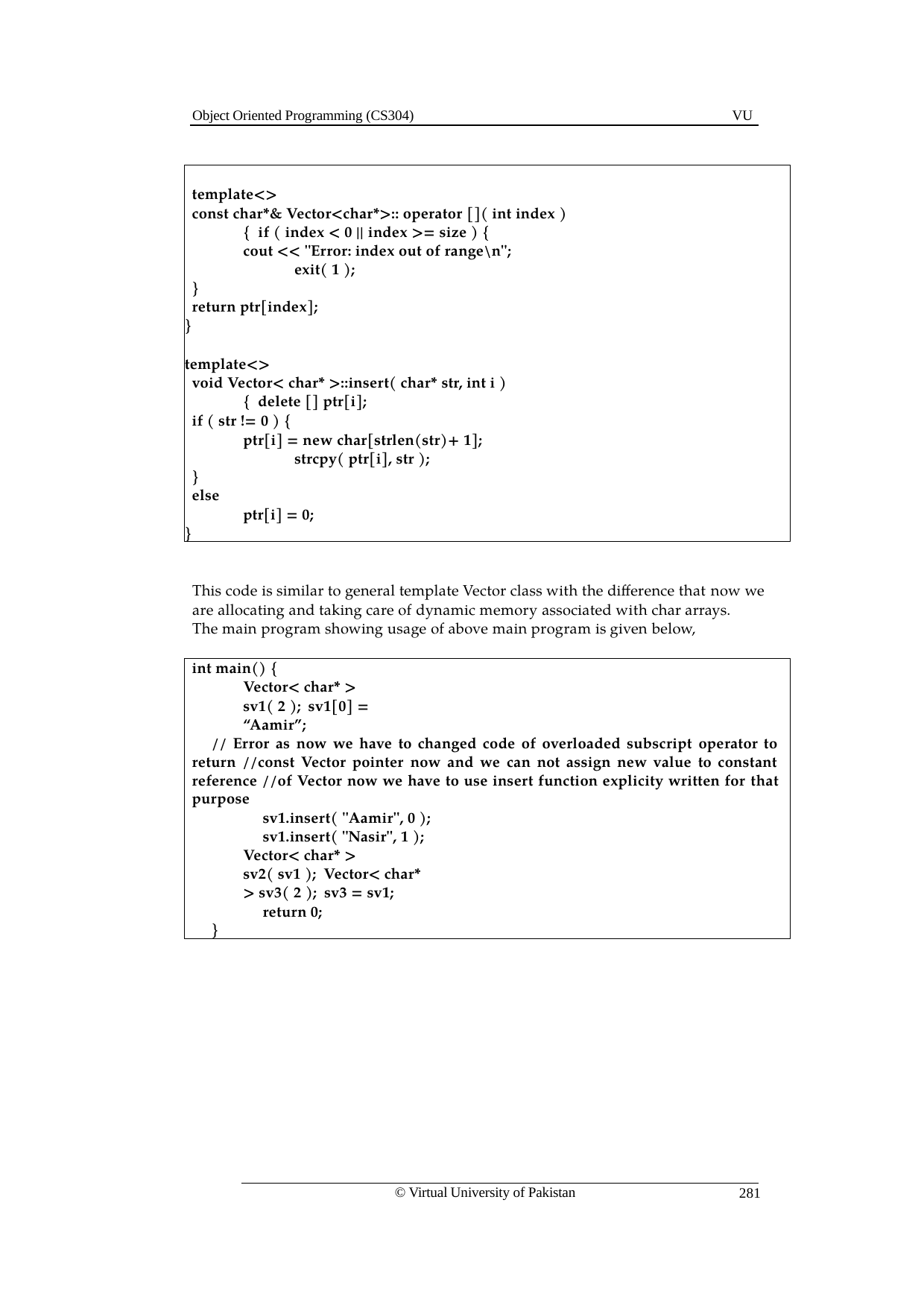

Object Oriented Programming (CS304)
VU

template<>
const char*& Vector<char*>:: operator []( int index ) {  if ( index < 0 || index >= size ) {
cout << "Error: index out of range\n";  exit( 1 );
}
return ptr[index];
}

template<>
void Vector< char* >::insert( char* str, int i ) {  delete [] ptr[i];
if ( str != 0 ) {
ptr[i] = new char[strlen(str)+ 1];  strcpy( ptr[i], str );
}
else
ptr[i] = 0;
}
This code is similar to general template Vector class with the difference that now we  are allocating and taking care of dynamic memory associated with char arrays.
The main program showing usage of above main program is given below,
int main() {
Vector< char* > sv1( 2 );  sv1[0] = “Aamir”;
// Error as now we have to changed code of overloaded subscript operator to  return //const Vector pointer now and we can not assign new value to constant  reference //of Vector now we have to use insert function explicity written for that  purpose
sv1.insert( "Aamir", 0 );
sv1.insert( "Nasir", 1 );  Vector< char* > sv2( sv1 );  Vector< char* > sv3( 2 );  sv3 = sv1;
return 0;
}
© Virtual University of Pakistan

281